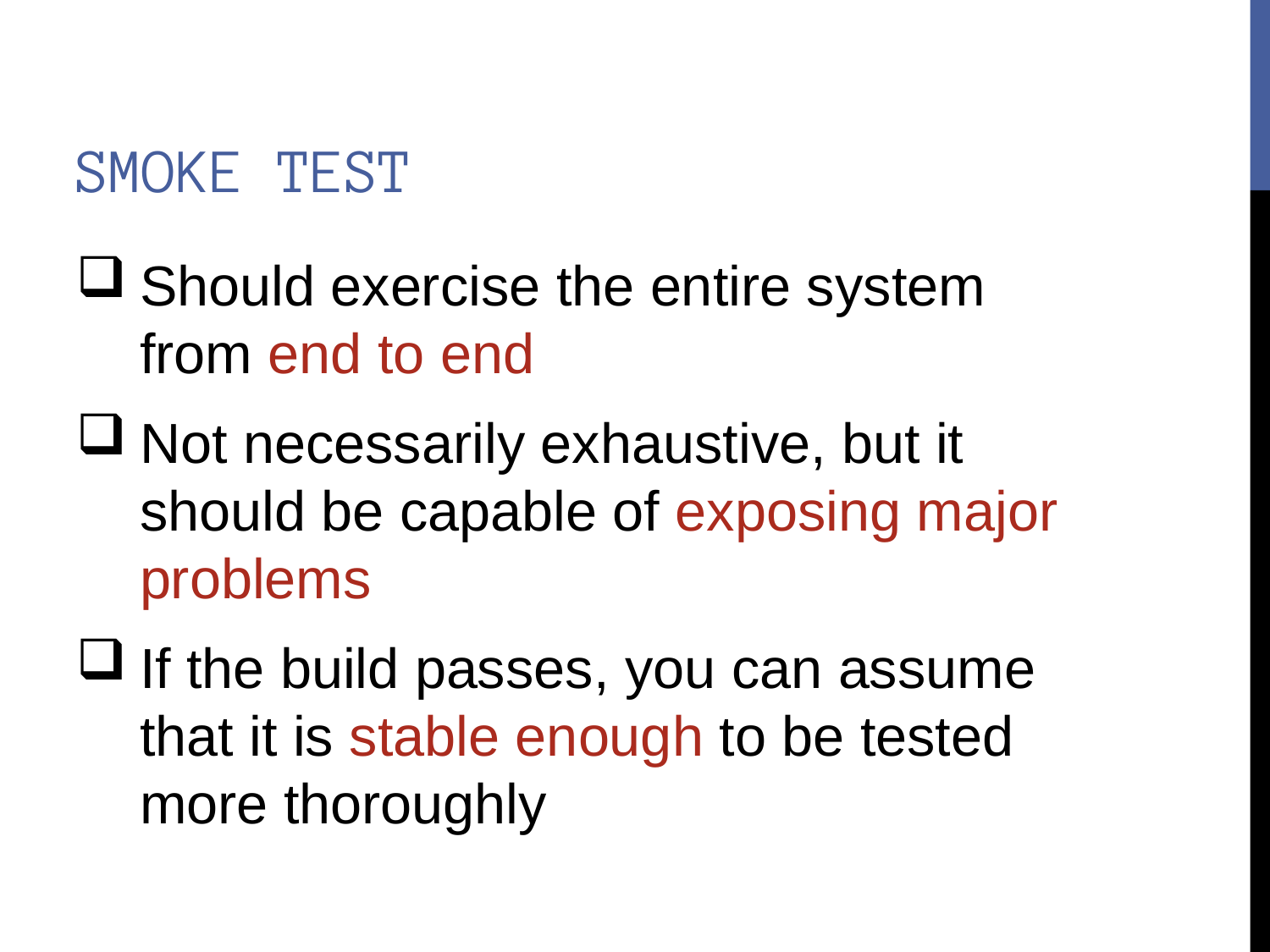

# Smoke Test
Should exercise the entire system from end to end
Not necessarily exhaustive, but it should be capable of exposing major problems
If the build passes, you can assume that it is stable enough to be tested more thoroughly